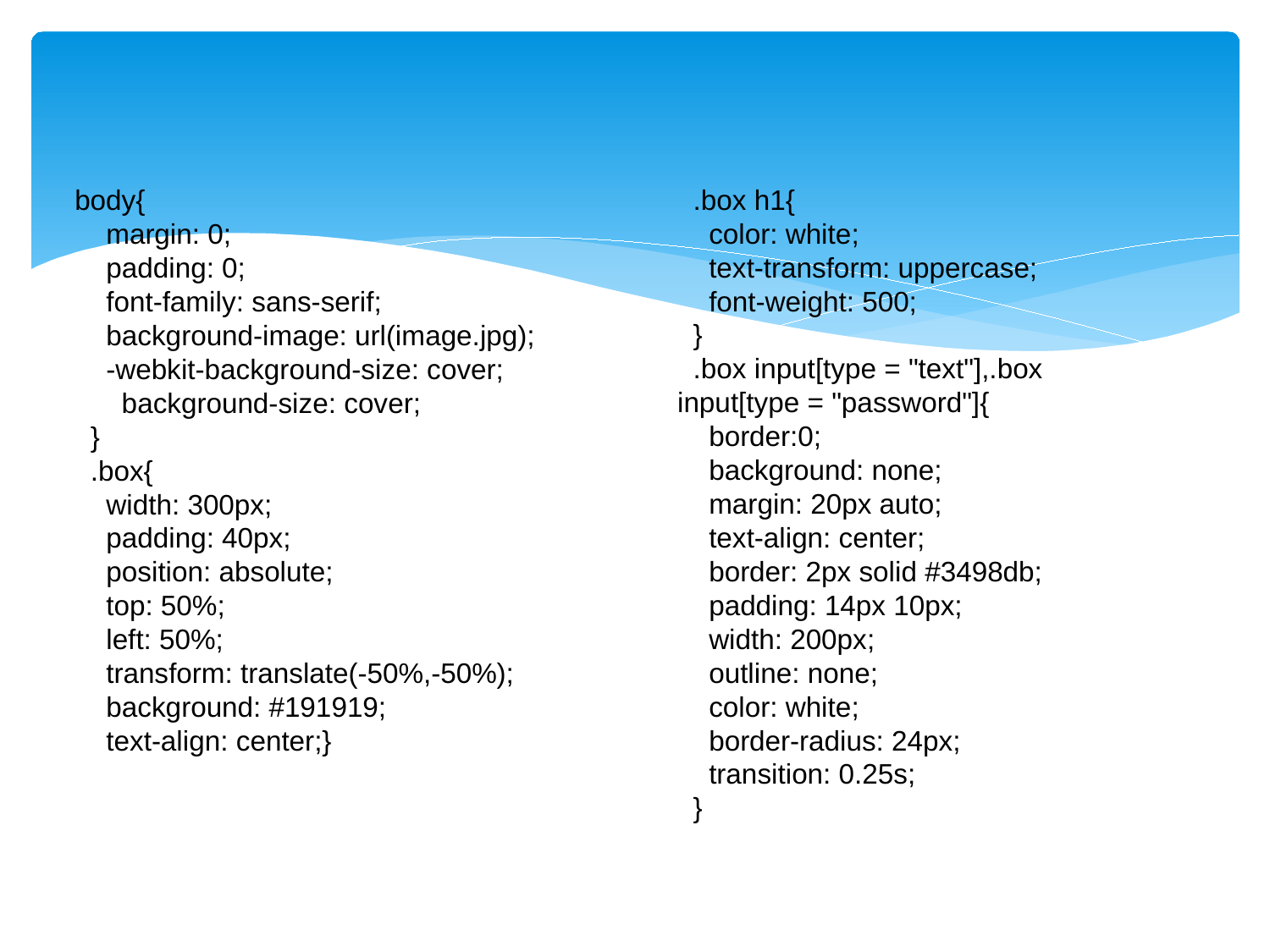

.box h1{
    color: white;
    text-transform: uppercase;
    font-weight: 500;
  }
  .box input[type = "text"],.box input[type = "password"]{
    border:0;
    background: none;
    margin: 20px auto;
    text-align: center;
    border: 2px solid #3498db;
    padding: 14px 10px;
    width: 200px;
    outline: none;
    color: white;
    border-radius: 24px;
    transition: 0.25s;
  }
body{
    margin: 0;
    padding: 0;
    font-family: sans-serif;
    background-image: url(image.jpg);
    -webkit-background-size: cover;
      background-size: cover;
  }
  .box{
    width: 300px;
    padding: 40px;
    position: absolute;
    top: 50%;
    left: 50%;
    transform: translate(-50%,-50%);
    background: #191919;
    text-align: center;}